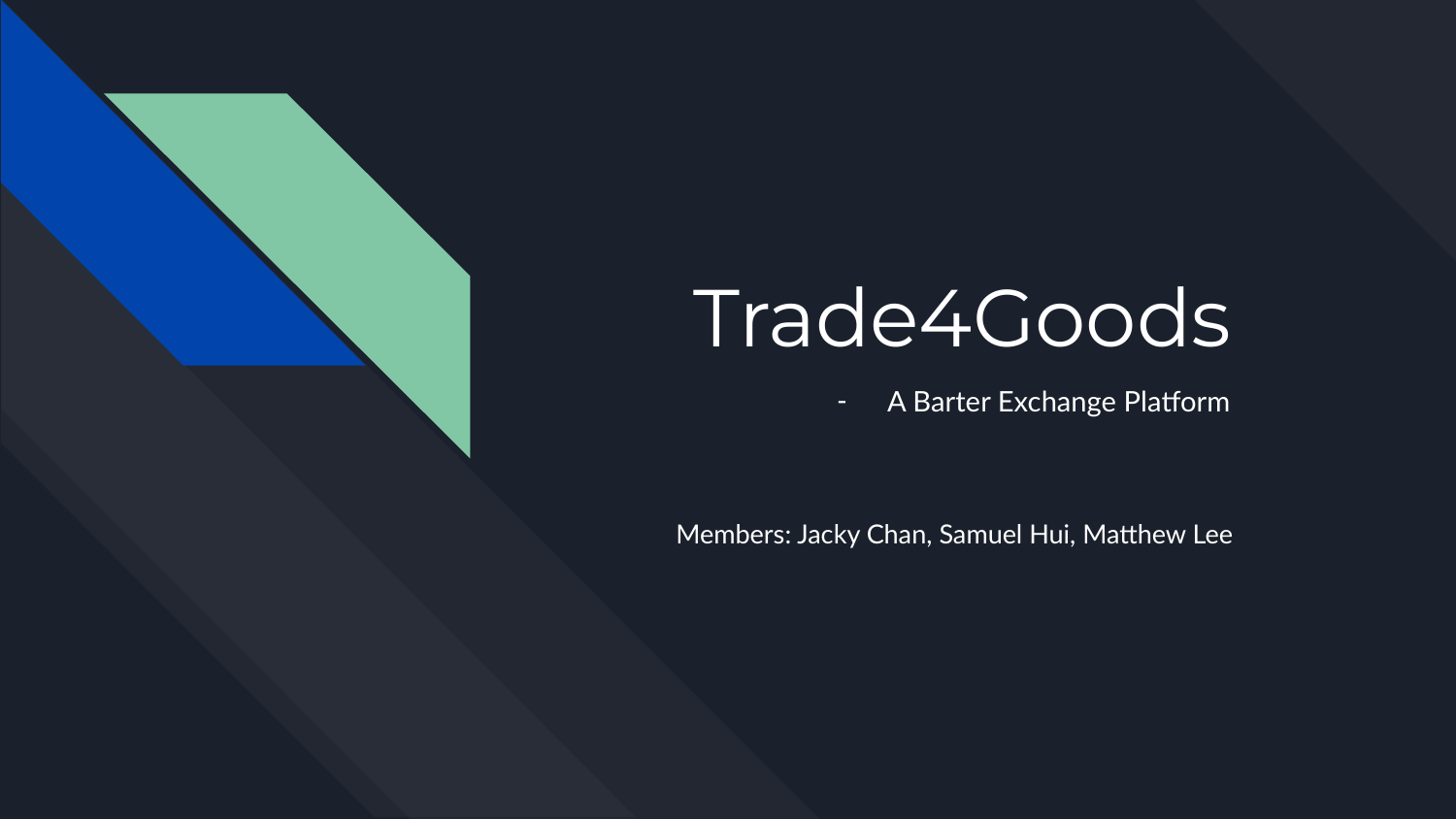

# Trade4Goods
A Barter Exchange Platform
Members: Jacky Chan, Samuel Hui, Matthew Lee